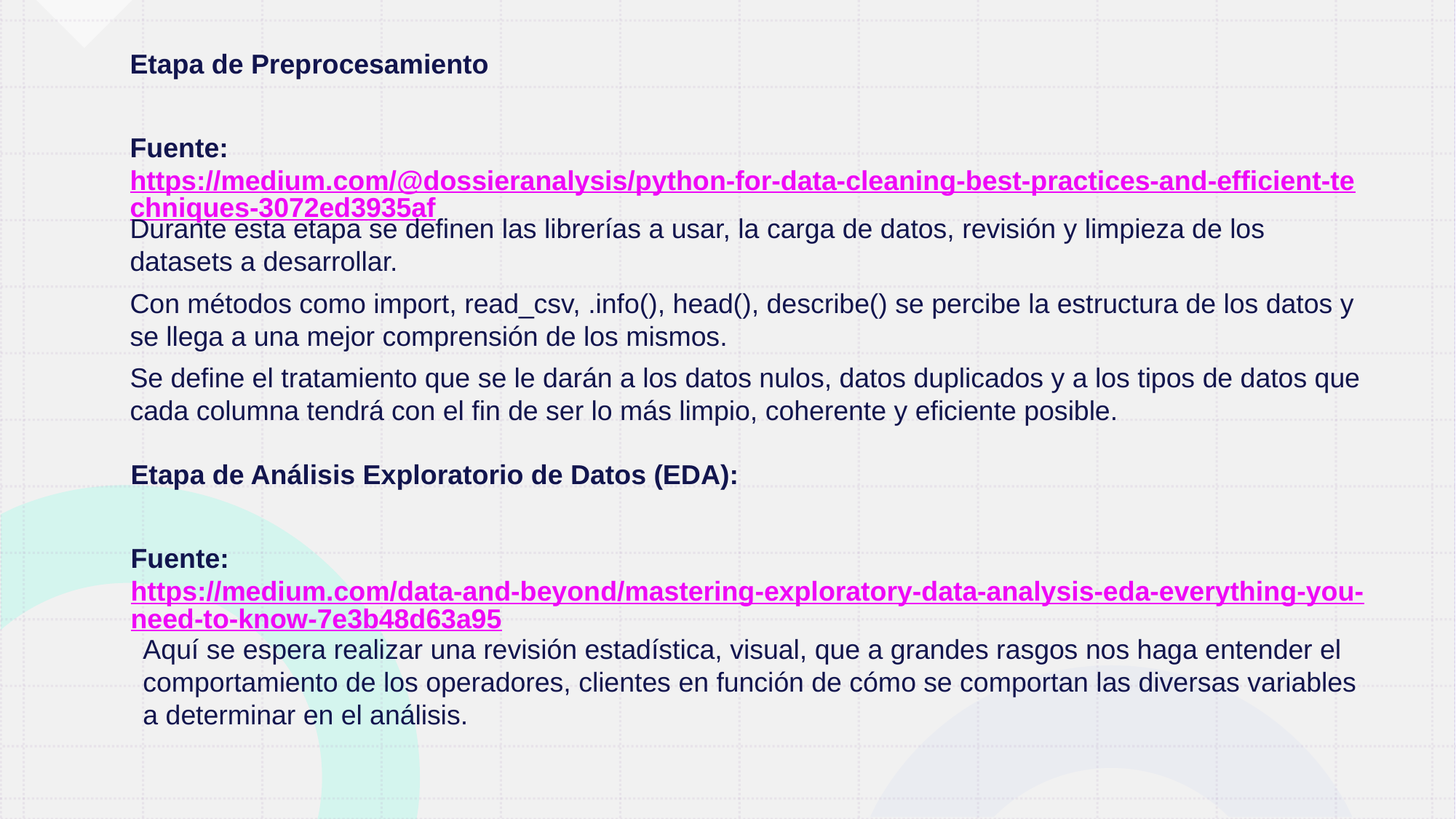

Etapa de Preprocesamiento

Fuente: https://medium.com/@dossieranalysis/python-for-data-cleaning-best-practices-and-efficient-techniques-3072ed3935af

Durante esta etapa se definen las librerías a usar, la carga de datos, revisión y limpieza de los datasets a desarrollar.
Con métodos como import, read_csv, .info(), head(), describe() se percibe la estructura de los datos y se llega a una mejor comprensión de los mismos.
Se define el tratamiento que se le darán a los datos nulos, datos duplicados y a los tipos de datos que cada columna tendrá con el fin de ser lo más limpio, coherente y eficiente posible.

Etapa de Análisis Exploratorio de Datos (EDA):

Fuente: https://medium.com/data-and-beyond/mastering-exploratory-data-analysis-eda-everything-you-need-to-know-7e3b48d63a95

Aquí se espera realizar una revisión estadística, visual, que a grandes rasgos nos haga entender el comportamiento de los operadores, clientes en función de cómo se comportan las diversas variables a determinar en el análisis.